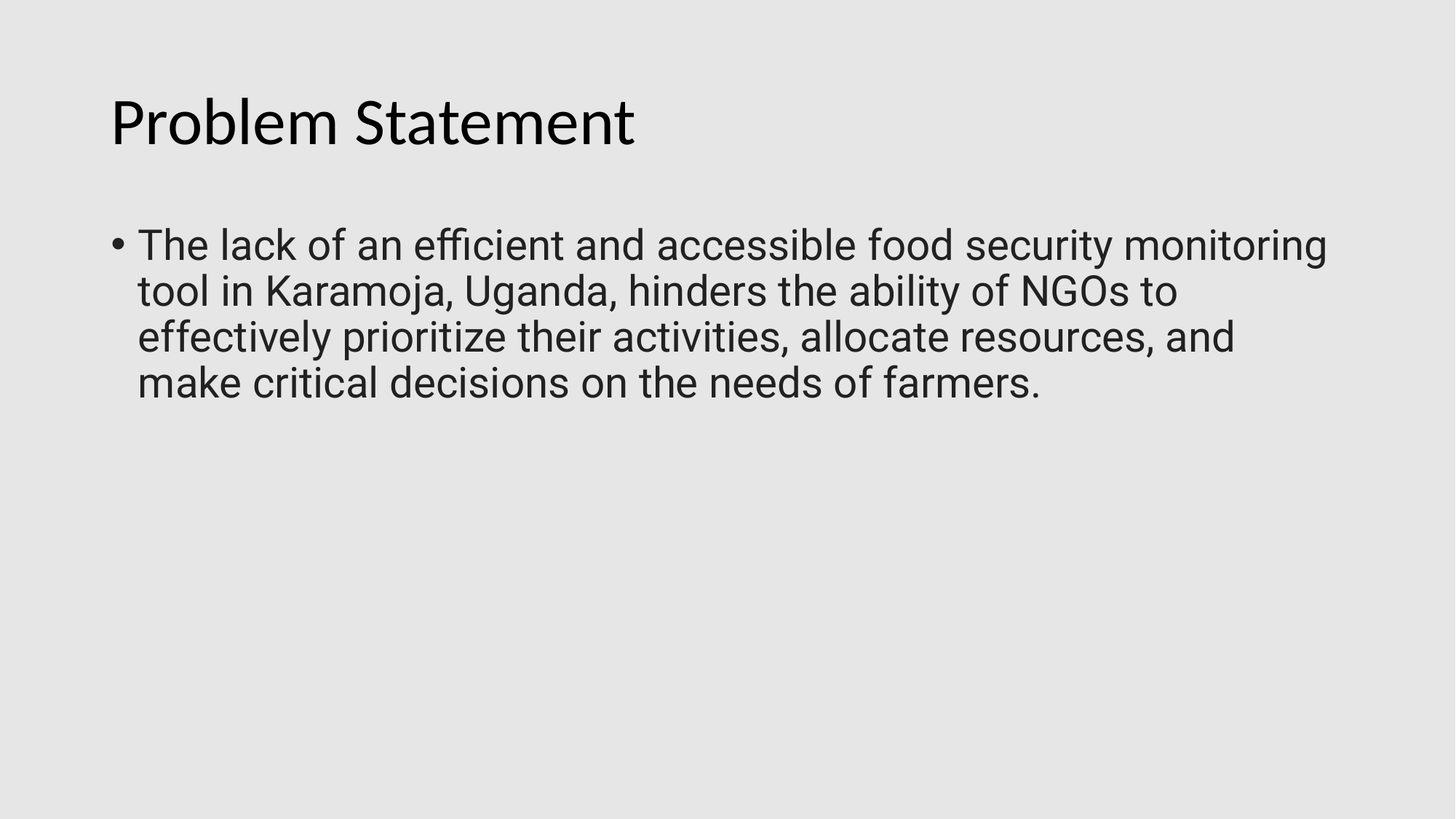

# Problem Statement
The lack of an efficient and accessible food security monitoring tool in Karamoja, Uganda, hinders the ability of NGOs to effectively prioritize their activities, allocate resources, and make critical decisions on the needs of farmers.